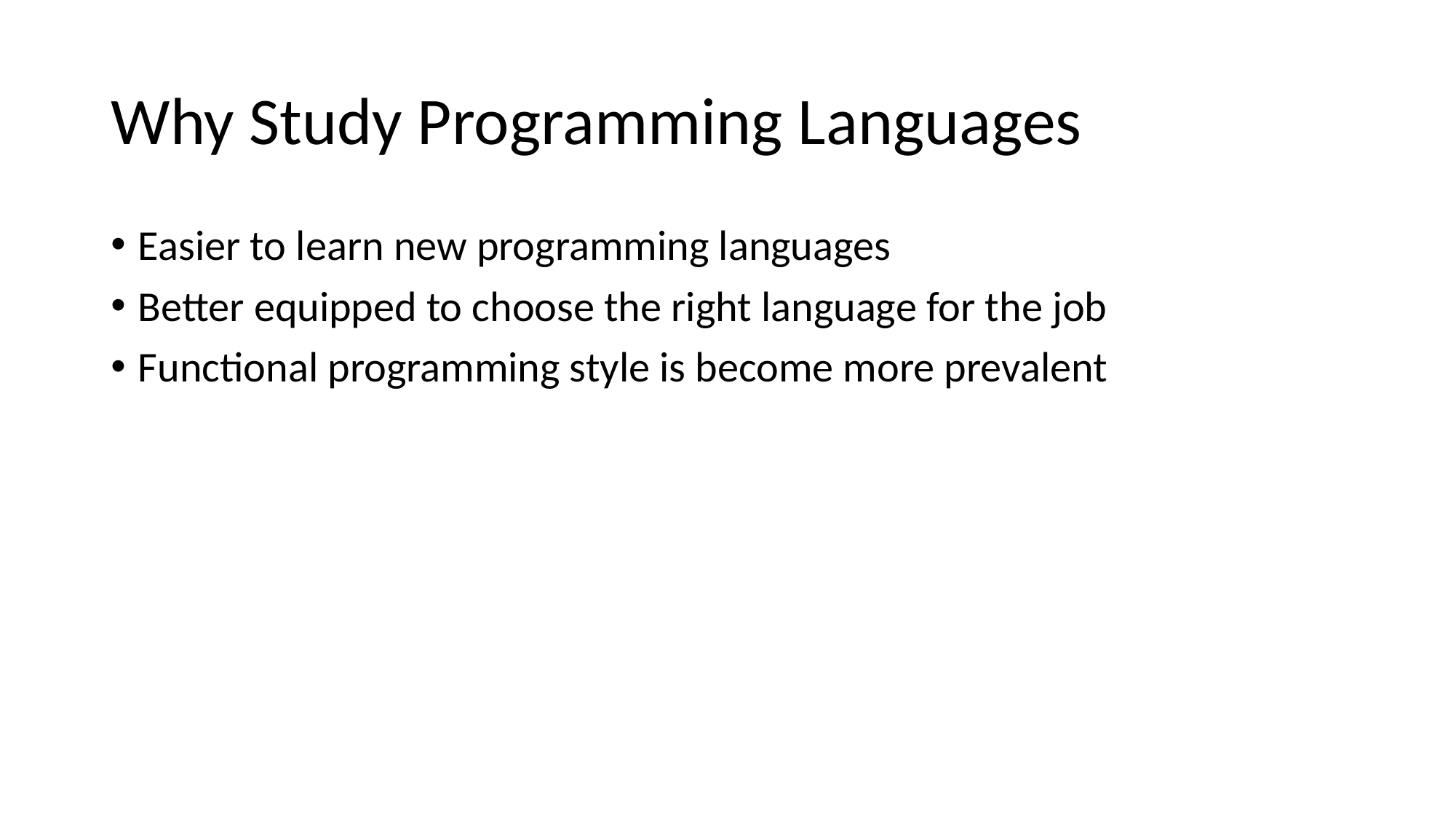

# Why Study Programming Languages
Easier to learn new programming languages
Better equipped to choose the right language for the job
Functional programming style is become more prevalent